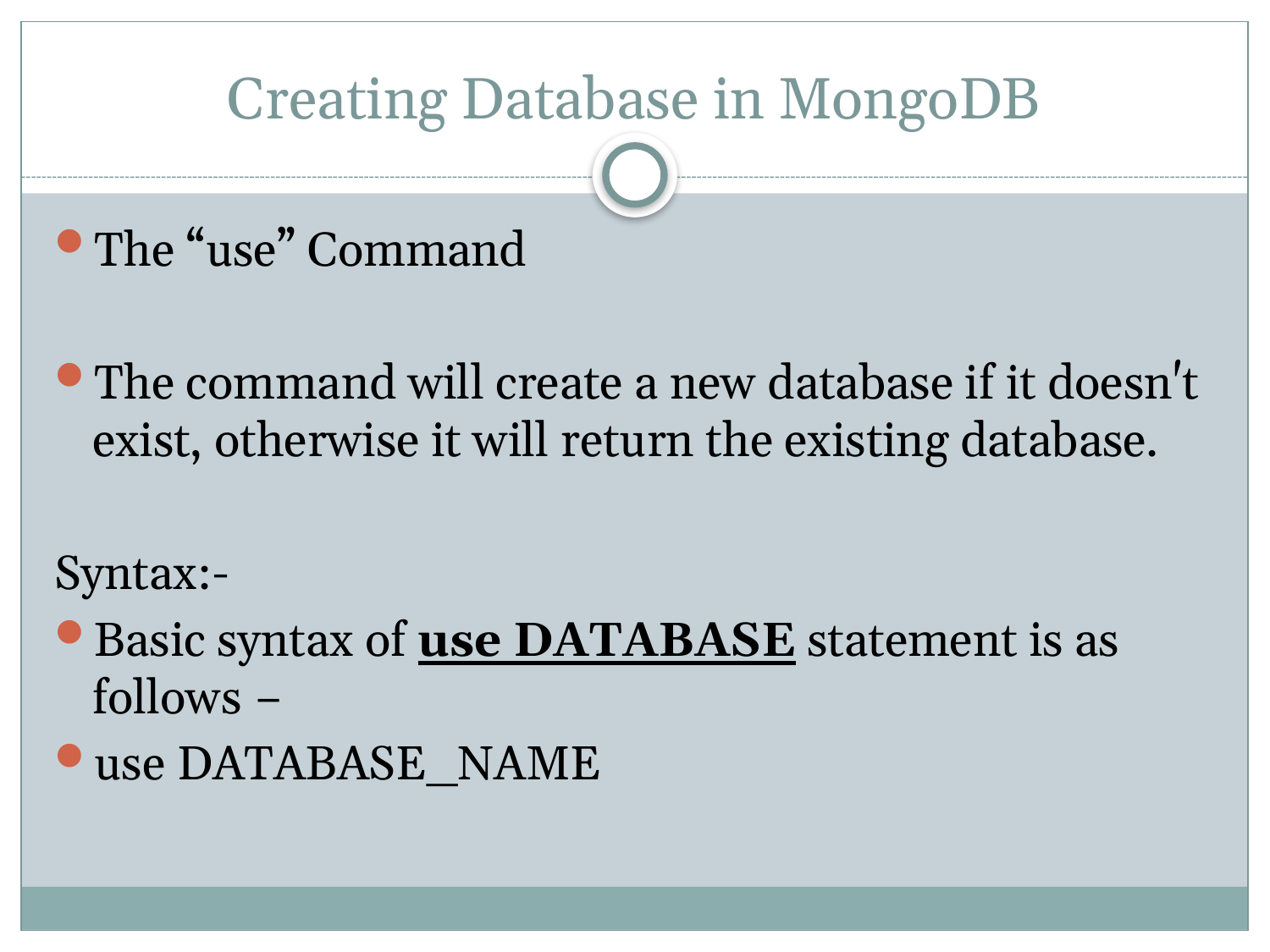

# Creating Database in MongoDB
The “use” Command

The command will create a new database if it doesn't exist, otherwise it will return the existing database.

Syntax:-
Basic syntax of use DATABASE statement is as follows −
use DATABASE_NAME